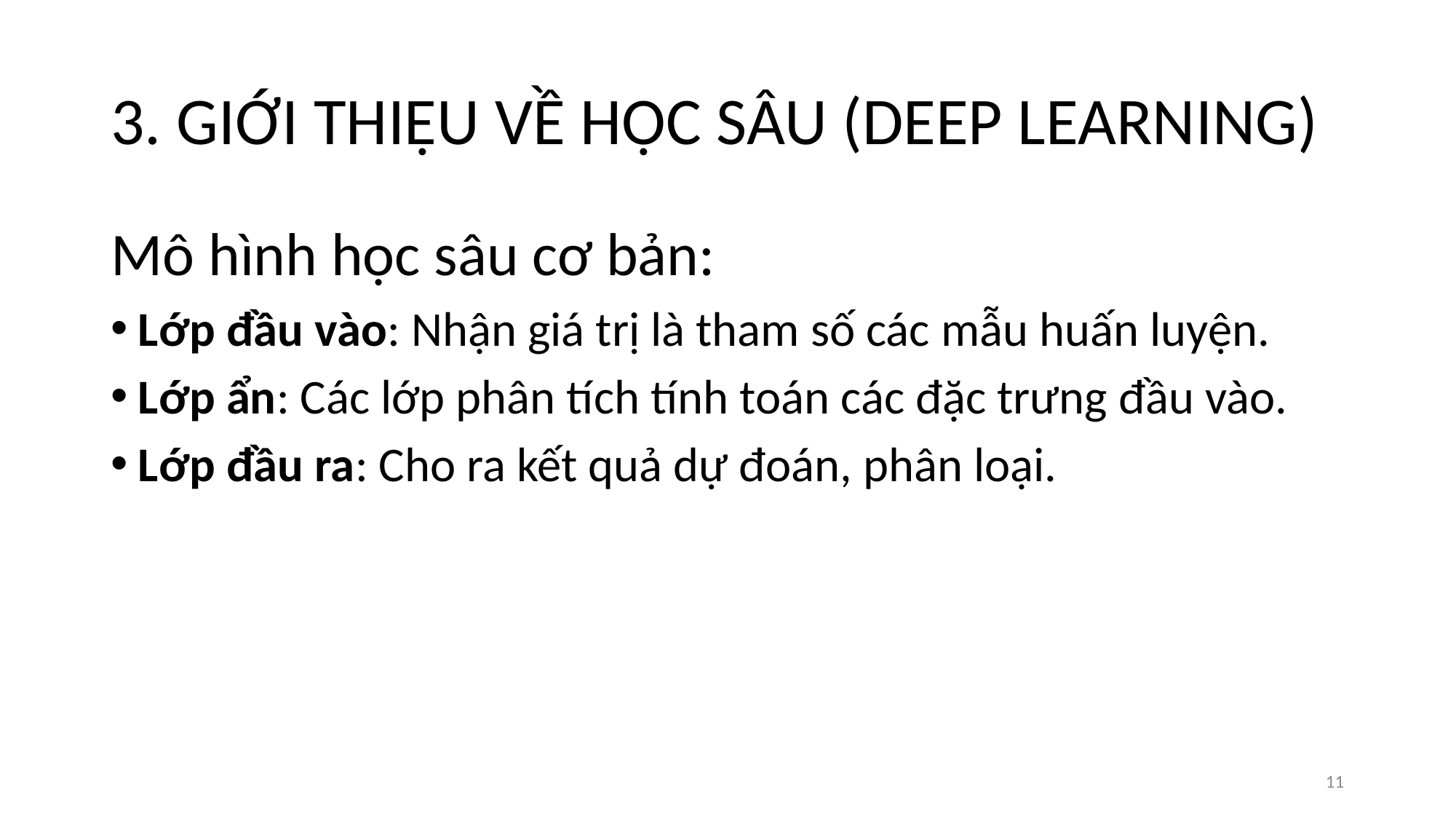

# 3. GIỚI THIỆU VỀ HỌC SÂU (DEEP LEARNING)
Mô hình học sâu cơ bản:
Lớp đầu vào: Nhận giá trị là tham số các mẫu huấn luyện.
Lớp ẩn: Các lớp phân tích tính toán các đặc trưng đầu vào.
Lớp đầu ra: Cho ra kết quả dự đoán, phân loại.
11